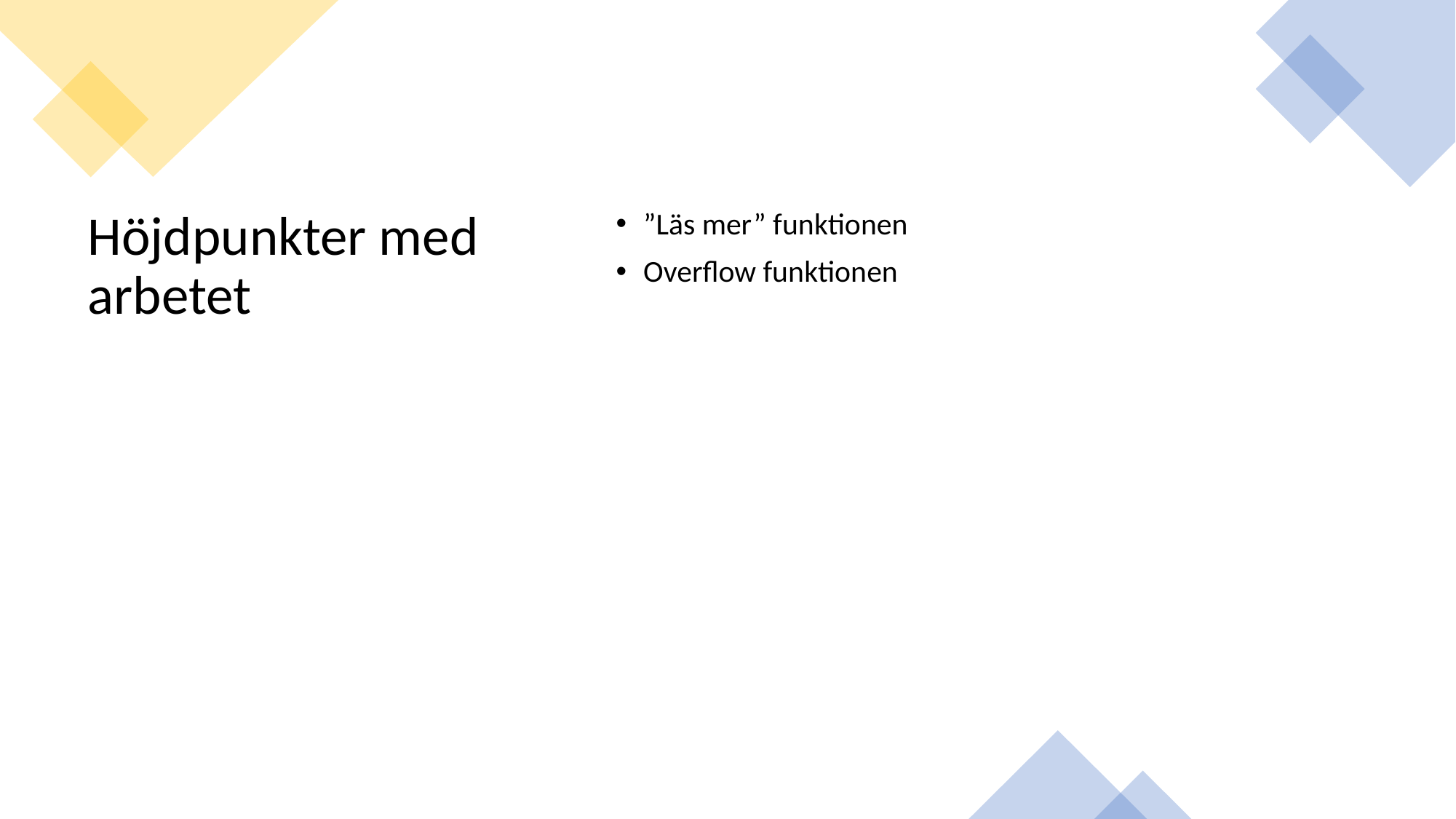

”Läs mer” funktionen
Overflow funktionen
# Höjdpunkter med arbetet